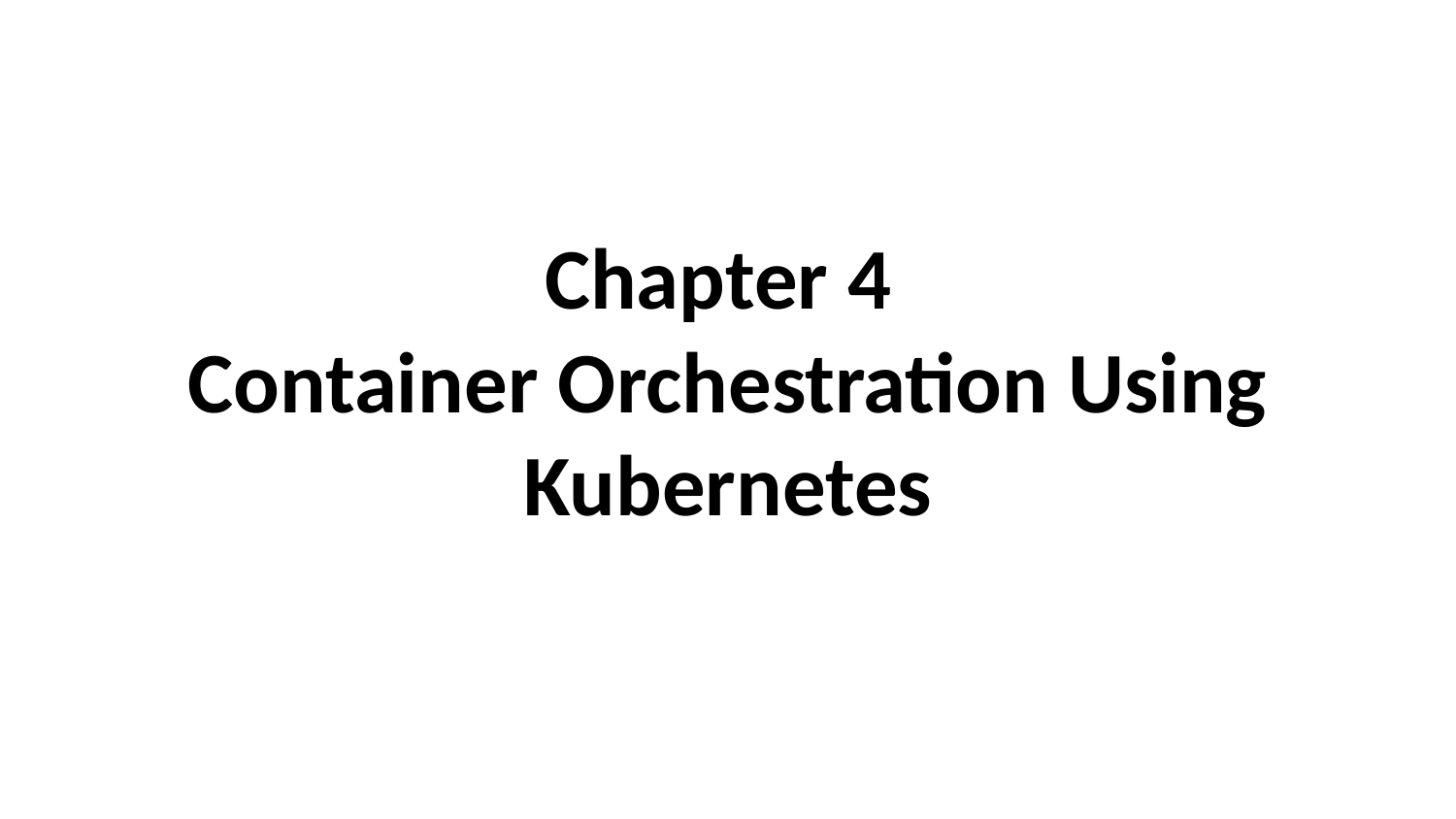

# Chapter 4 Container Orchestration Using Kubernetes